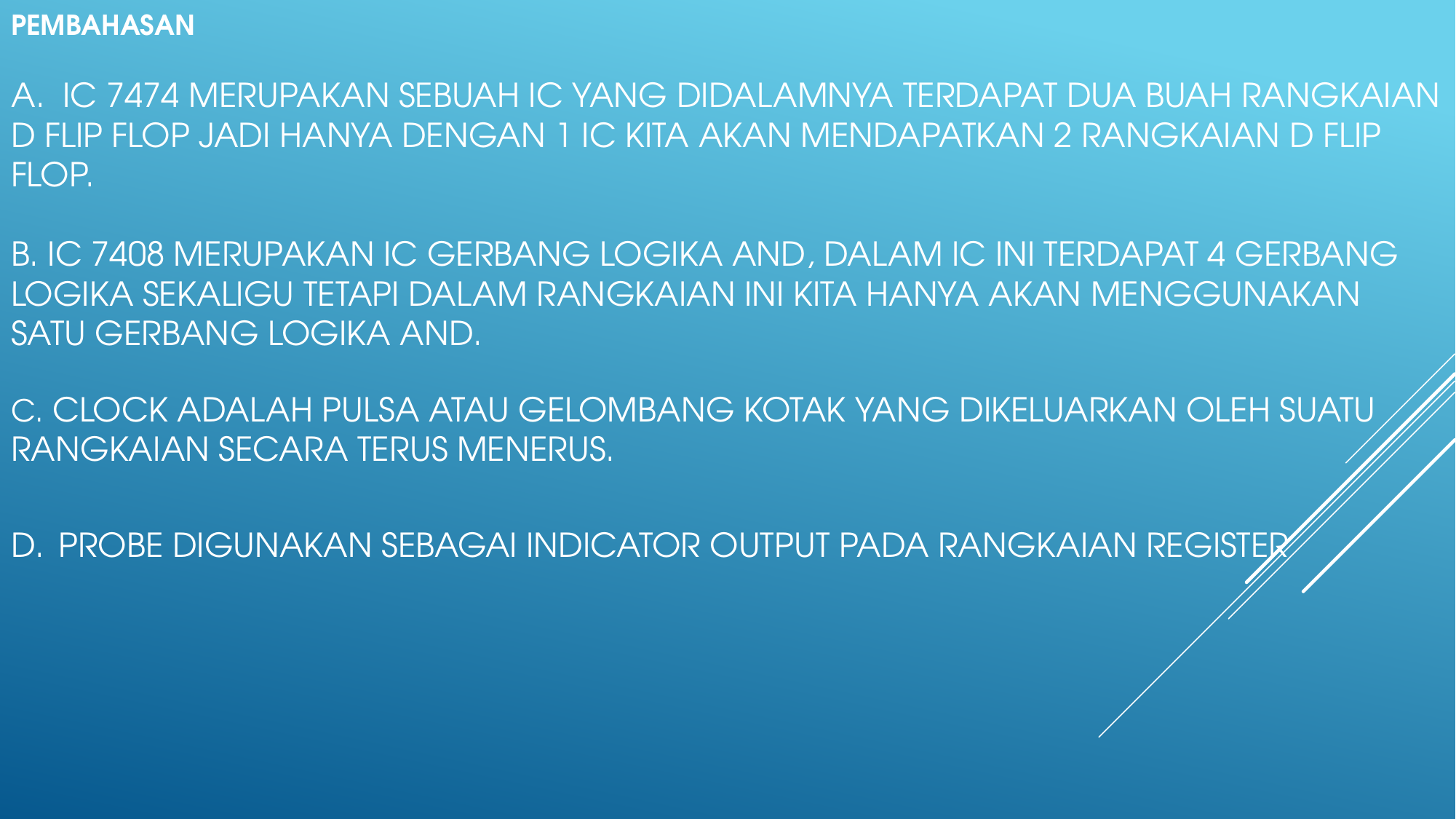

# Pembahasan A.  IC 7474 merupakan sebuah ic yang didalamnya terdapat dua buah rangkaian D flip flop jadi hanya dengan 1 ic kita akan mendapatkan 2 rangkaian D flip flop. B. IC 7408 merupakan IC gerbang logika AND, dalam IC ini terdapat 4 gerbang logika sekaligu tetapi dalam rangkaian ini kita hanya akan menggunakan satu gerbang logika AND. C. Clock adalah pulsa atau gelombang kotak yang dikeluarkan oleh suatu rangkaian secara terus menerus. D. Probe digunakan sebagai indicator output pada rangkaian register